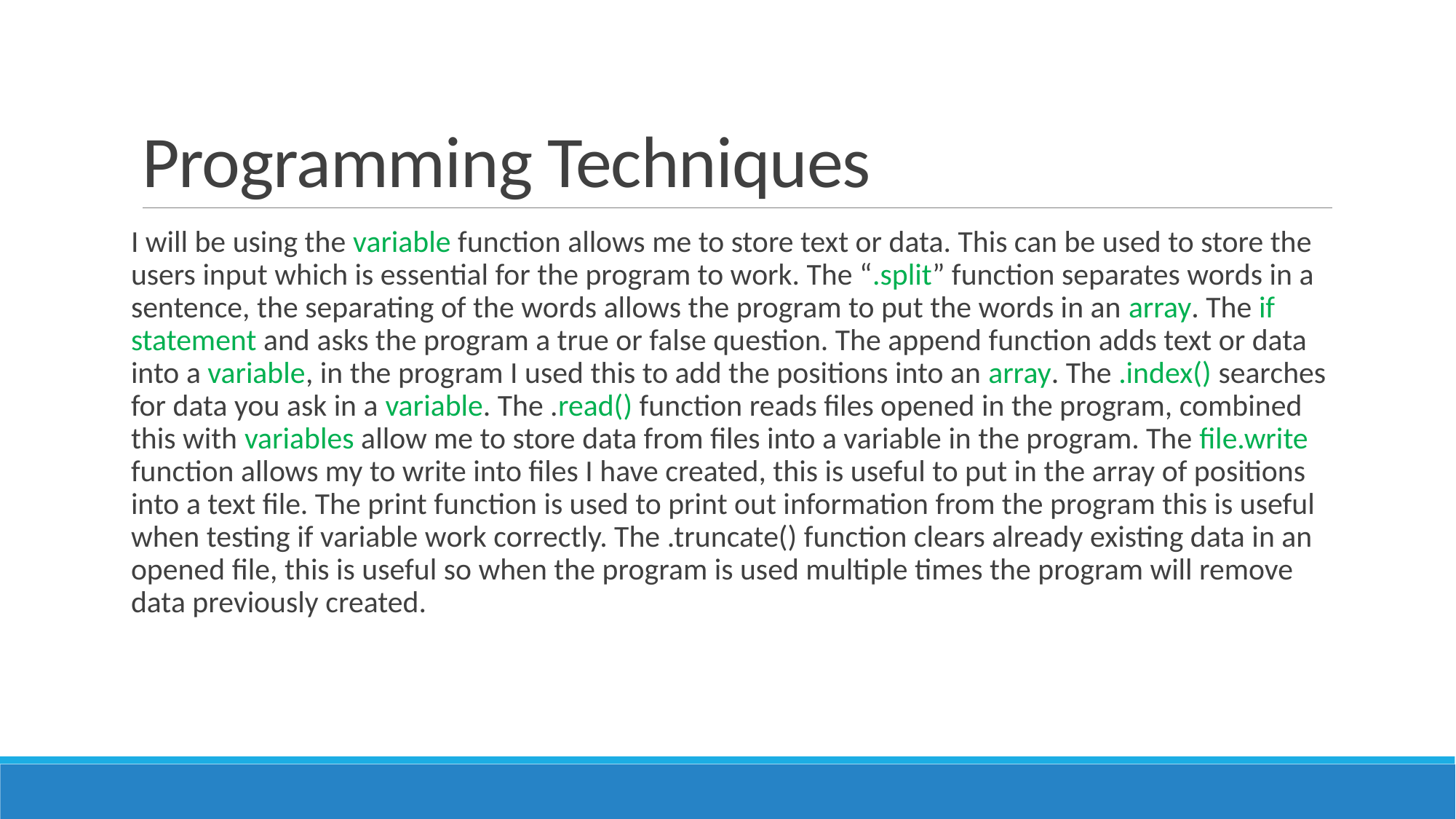

# Programming Techniques
I will be using the variable function allows me to store text or data. This can be used to store the users input which is essential for the program to work. The “.split” function separates words in a sentence, the separating of the words allows the program to put the words in an array. The if statement and asks the program a true or false question. The append function adds text or data into a variable, in the program I used this to add the positions into an array. The .index() searches for data you ask in a variable. The .read() function reads files opened in the program, combined this with variables allow me to store data from files into a variable in the program. The file.write function allows my to write into files I have created, this is useful to put in the array of positions into a text file. The print function is used to print out information from the program this is useful when testing if variable work correctly. The .truncate() function clears already existing data in an opened file, this is useful so when the program is used multiple times the program will remove data previously created.